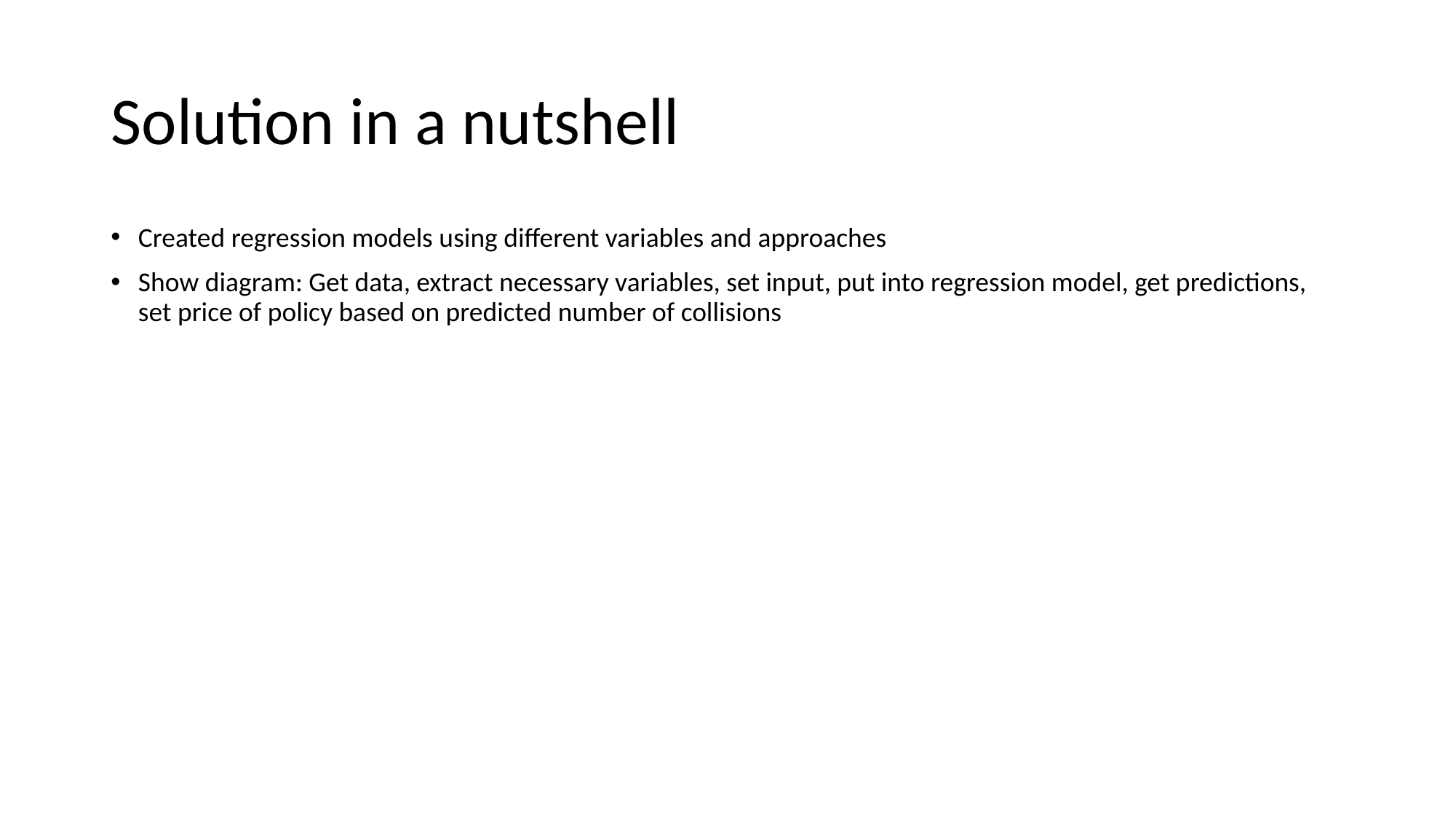

# Solution in a nutshell
Created regression models using different variables and approaches
Show diagram: Get data, extract necessary variables, set input, put into regression model, get predictions, set price of policy based on predicted number of collisions